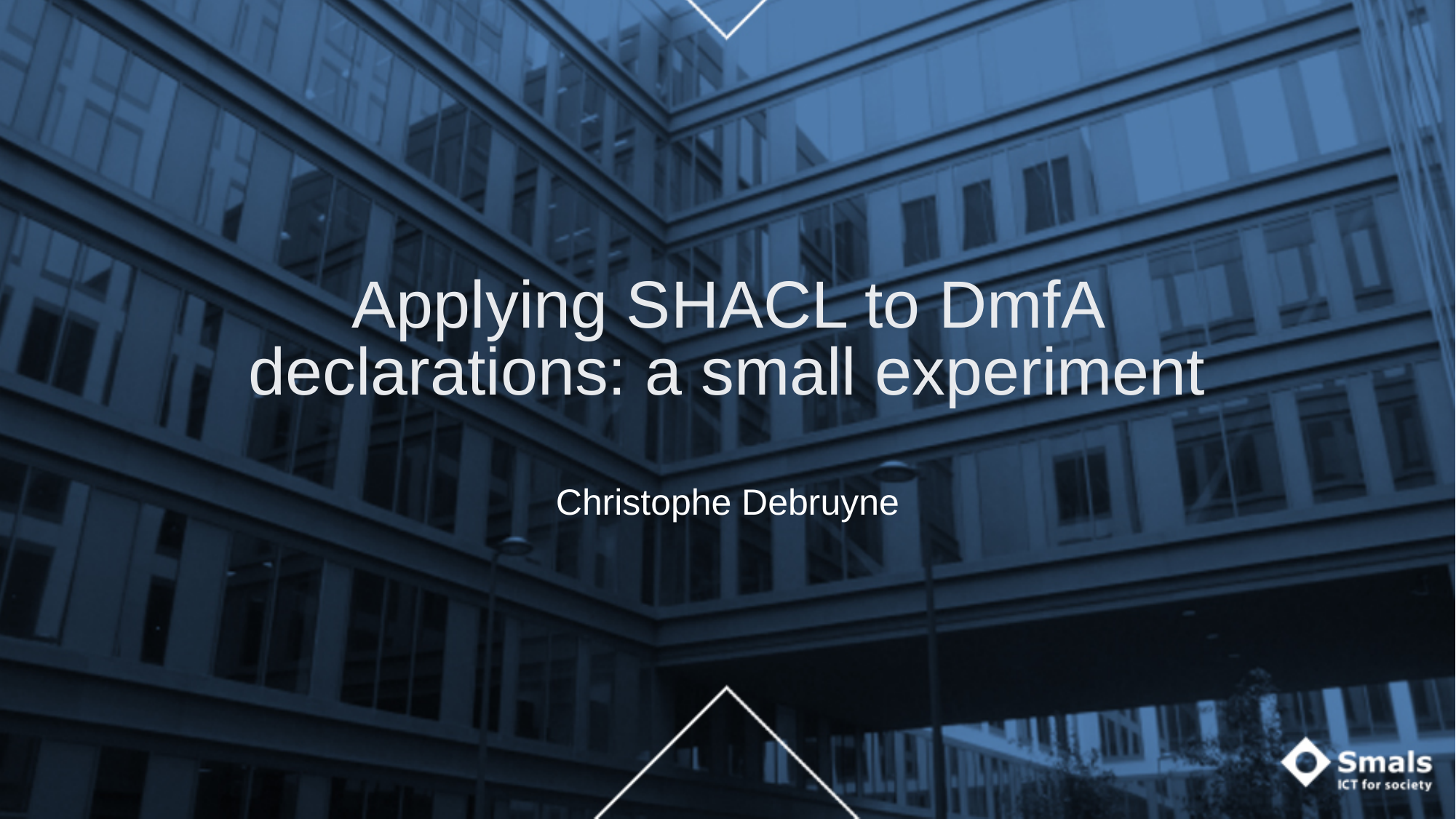

# Applying SHACL to DmfA declarations: a small experiment

Christophe Debruyne